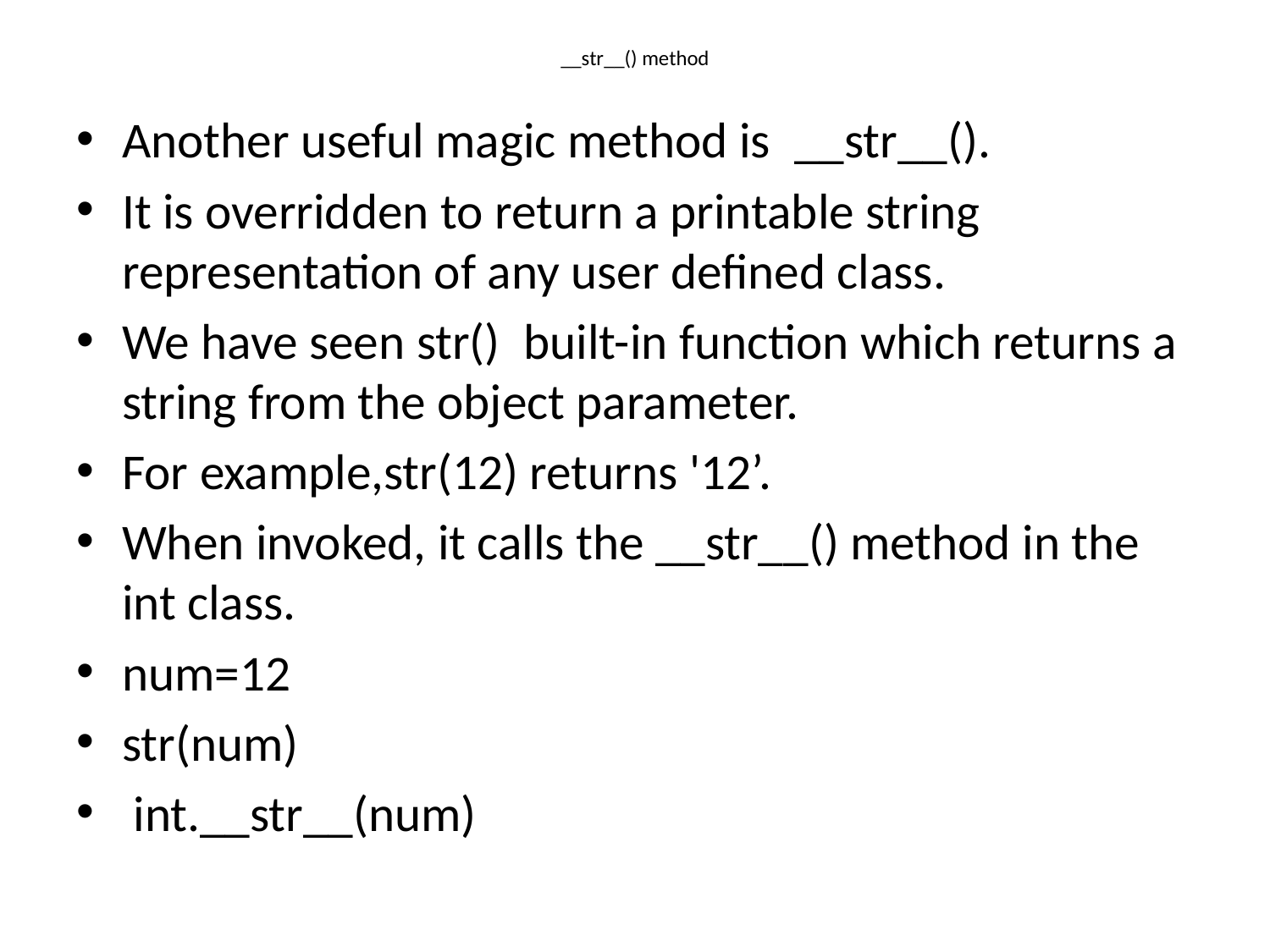

# __str__() method
Another useful magic method is  __str__().
It is overridden to return a printable string representation of any user defined class.
We have seen str()  built-in function which returns a string from the object parameter.
For example,str(12) returns '12’.
When invoked, it calls the __str__() method in the int class.
num=12
str(num)
 int.__str__(num)